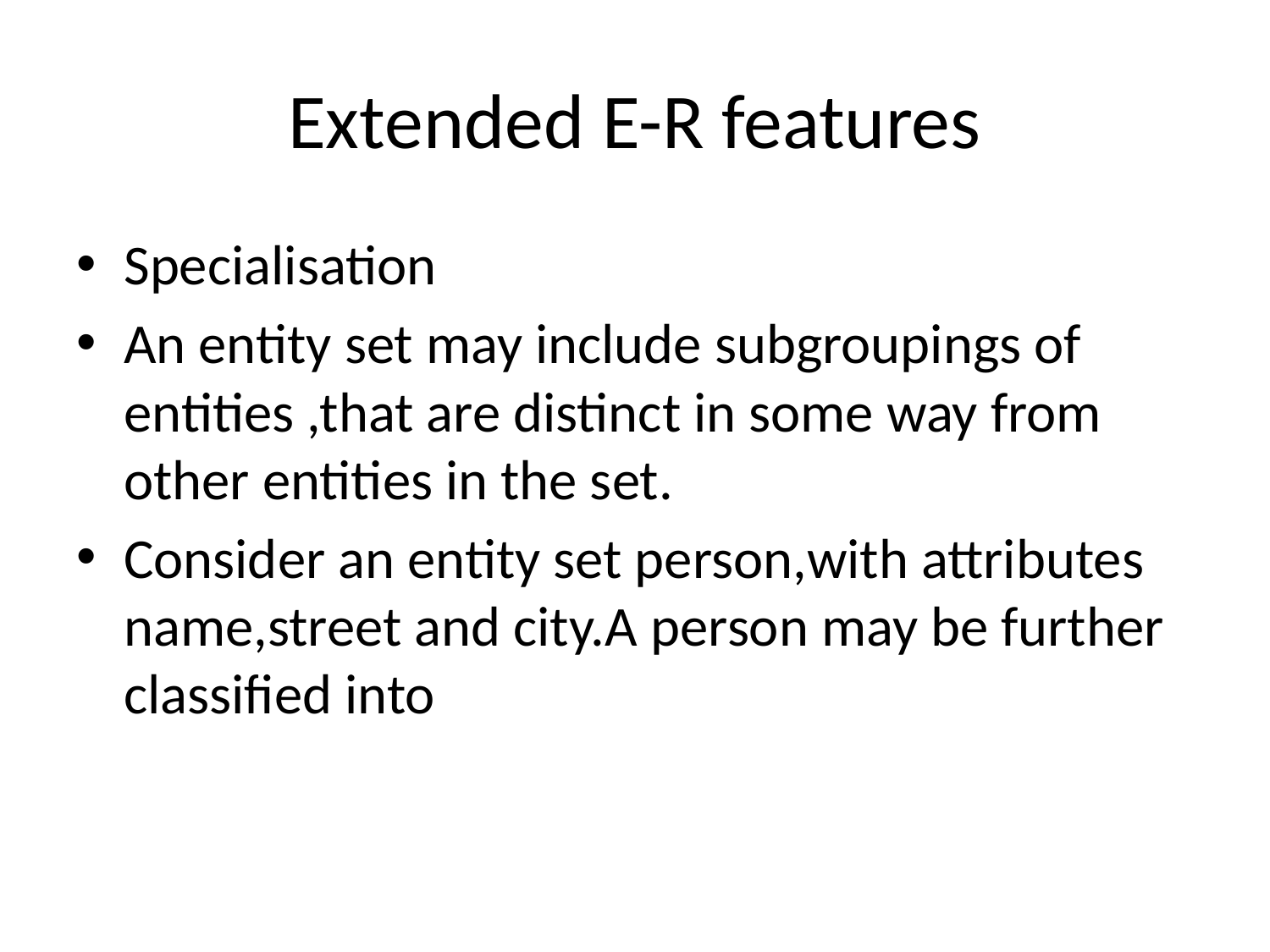

# Extended E-R features
Specialisation
An entity set may include subgroupings of entities ,that are distinct in some way from other entities in the set.
Consider an entity set person,with attributes name,street and city.A person may be further classified into